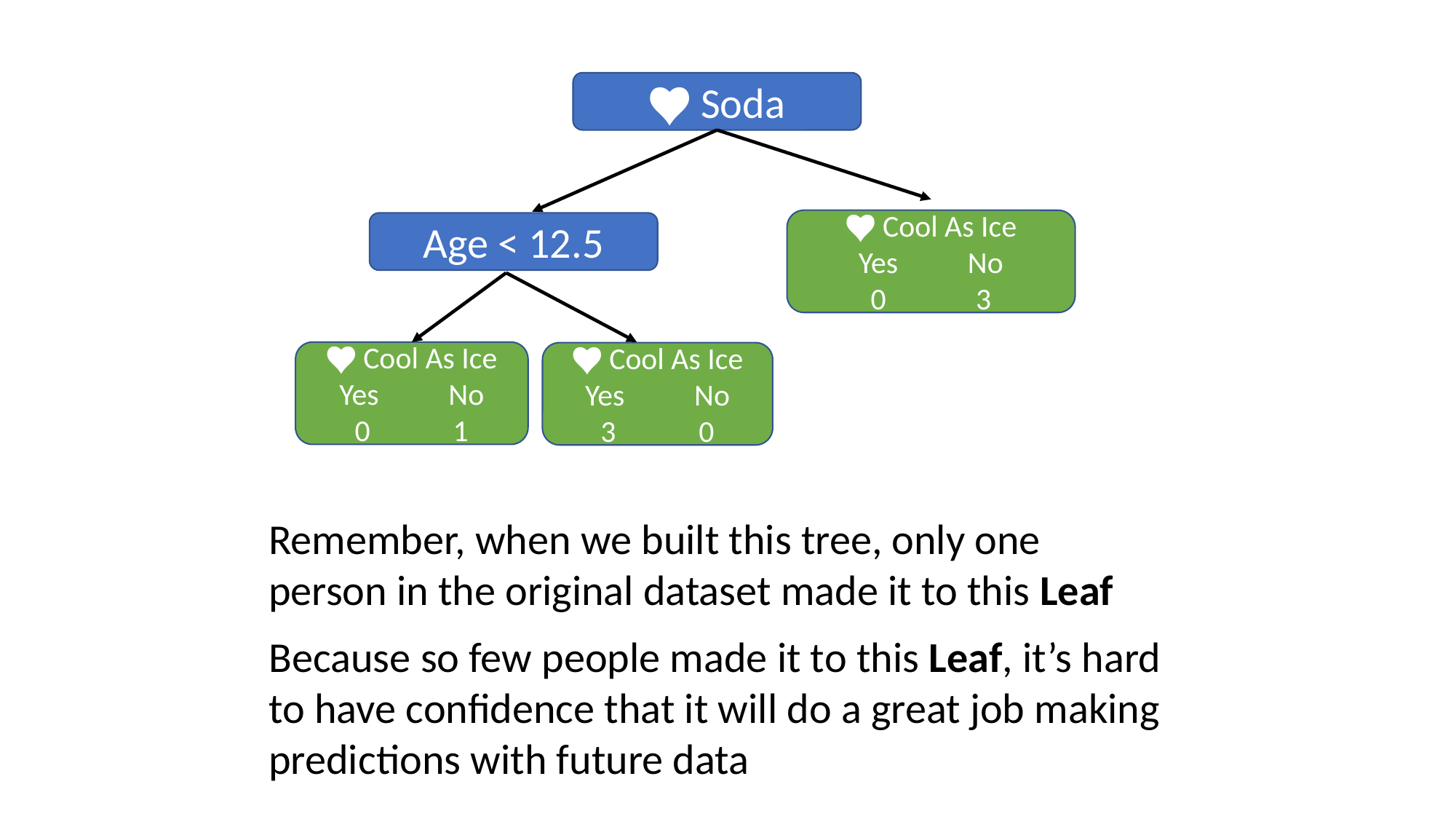

♥︎ Soda
♥︎ Cool As Ice
Yes	No
0             3
Age < 12.5
♥︎ Cool As Ice
Yes	No
0            1
♥︎ Cool As Ice
Yes	No
3            0
Remember, when we built this tree, only one person in the original dataset made it to this Leaf
Because so few people made it to this Leaf, it’s hard to have confidence that it will do a great job making predictions with future data